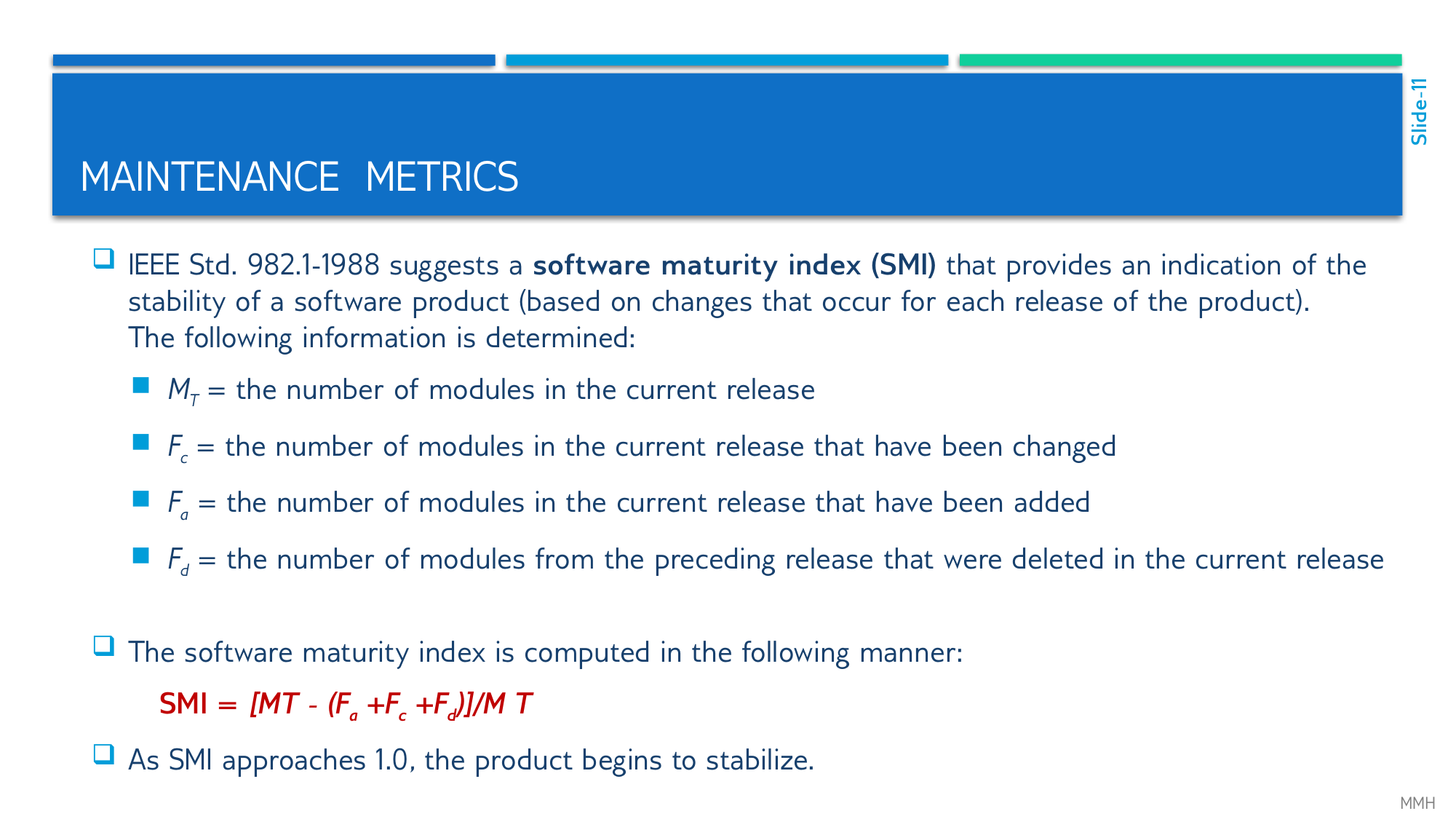

Slide-11
# Maintenance  Metrics
IEEE Std. 982.1-1988 suggests a software maturity index (SMI) that provides an indication of the stability of a software product (based on changes that occur for each release of the product).
The following information is determined:
MT = the number of modules in the current release
Fc = the number of modules in the current release that have been changed
Fa = the number of modules in the current release that have been added
Fd = the number of modules from the preceding release that were deleted in the current release
The software maturity index is computed in the following manner:
   SMI = [MT - (Fa +Fc +Fd)]/M T
As SMI approaches 1.0, the product begins to stabilize.
  MMH